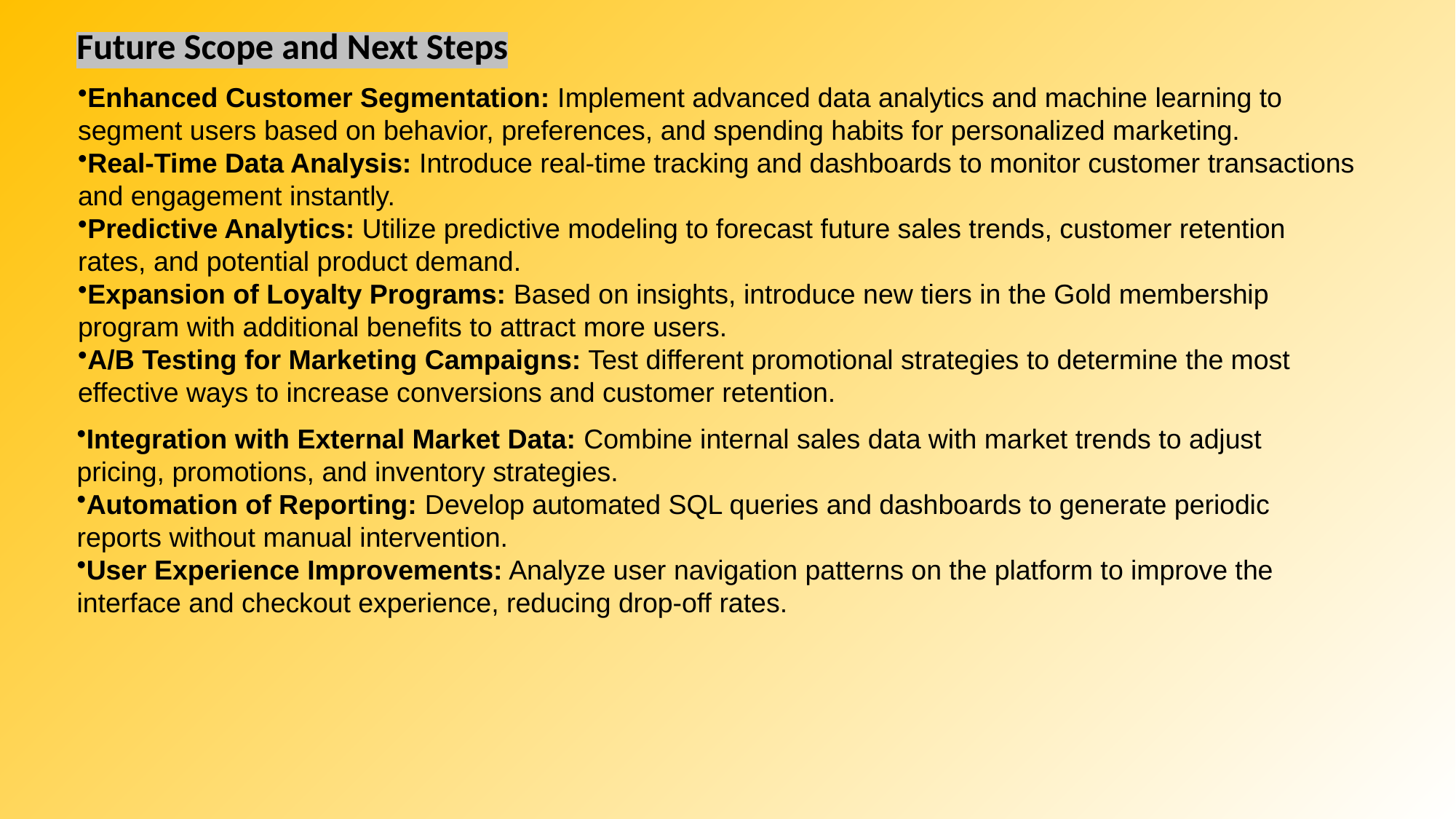

Future Scope and Next Steps
Enhanced Customer Segmentation: Implement advanced data analytics and machine learning to segment users based on behavior, preferences, and spending habits for personalized marketing.
Real-Time Data Analysis: Introduce real-time tracking and dashboards to monitor customer transactions and engagement instantly.
Predictive Analytics: Utilize predictive modeling to forecast future sales trends, customer retention rates, and potential product demand.
Expansion of Loyalty Programs: Based on insights, introduce new tiers in the Gold membership program with additional benefits to attract more users.
A/B Testing for Marketing Campaigns: Test different promotional strategies to determine the most effective ways to increase conversions and customer retention.
Integration with External Market Data: Combine internal sales data with market trends to adjust pricing, promotions, and inventory strategies.
Automation of Reporting: Develop automated SQL queries and dashboards to generate periodic reports without manual intervention.
User Experience Improvements: Analyze user navigation patterns on the platform to improve the interface and checkout experience, reducing drop-off rates.